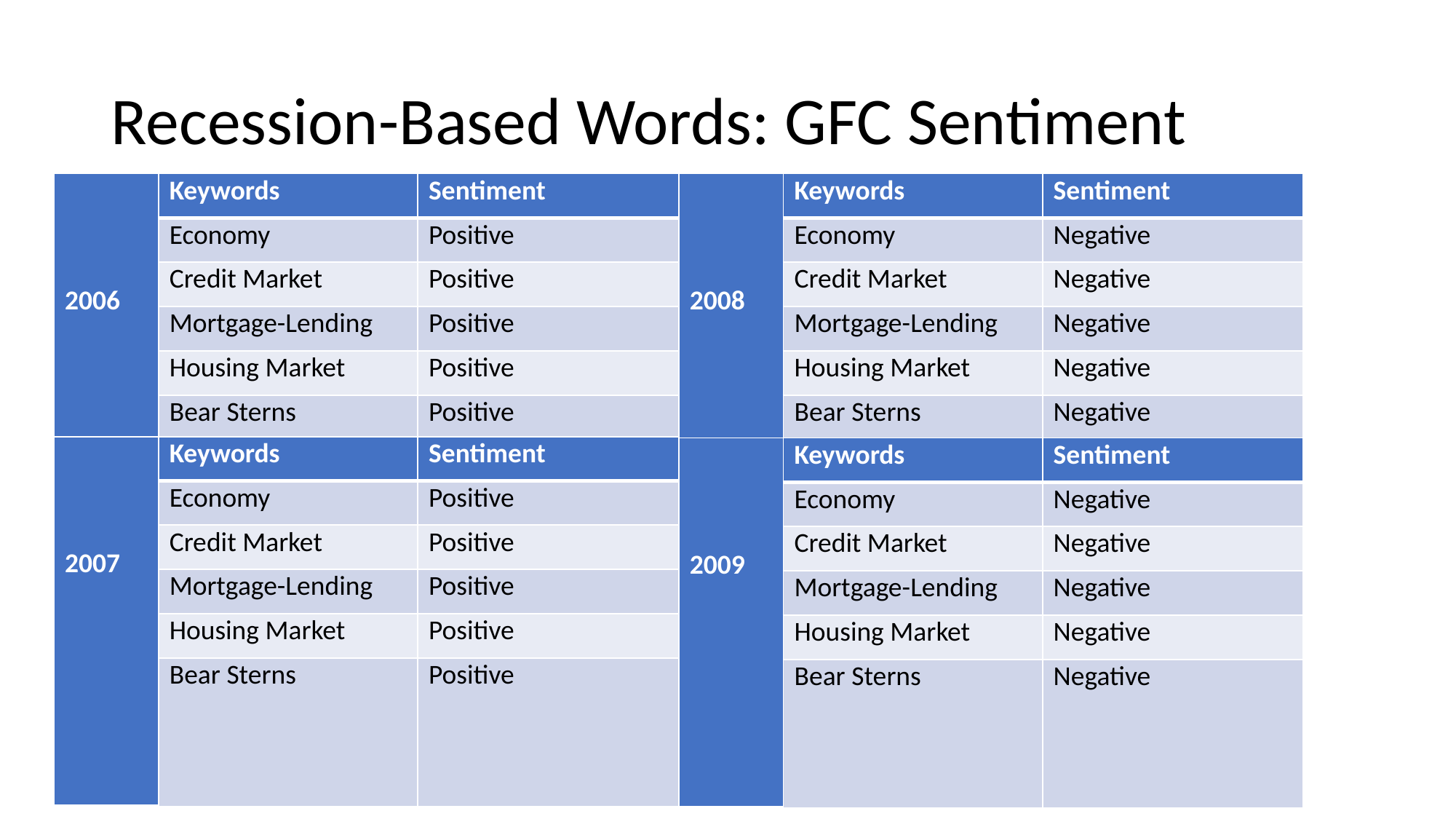

# Recession-Based Words: GFC Sentiment
| 2006 | Keywords | Sentiment |
| --- | --- | --- |
|  | Economy | Positive |
|  | Credit Market | Positive |
|  | Mortgage-Lending | Positive |
|  | Housing Market | Positive |
|  | Bear Sterns | Positive |
| 2008 | Keywords | Sentiment |
| --- | --- | --- |
|  | Economy | Negative |
|  | Credit Market | Negative |
|  | Mortgage-Lending | Negative |
|  | Housing Market | Negative |
|  | Bear Sterns | Negative |
| 2007 | Keywords | Sentiment |
| --- | --- | --- |
|  | Economy | Positive |
|  | Credit Market | Positive |
|  | Mortgage-Lending | Positive |
|  | Housing Market | Positive |
|  | Bear Sterns | Positive |
| 2009 | Keywords | Sentiment |
| --- | --- | --- |
|  | Economy | Negative |
|  | Credit Market | Negative |
|  | Mortgage-Lending | Negative |
|  | Housing Market | Negative |
|  | Bear Sterns | Negative |